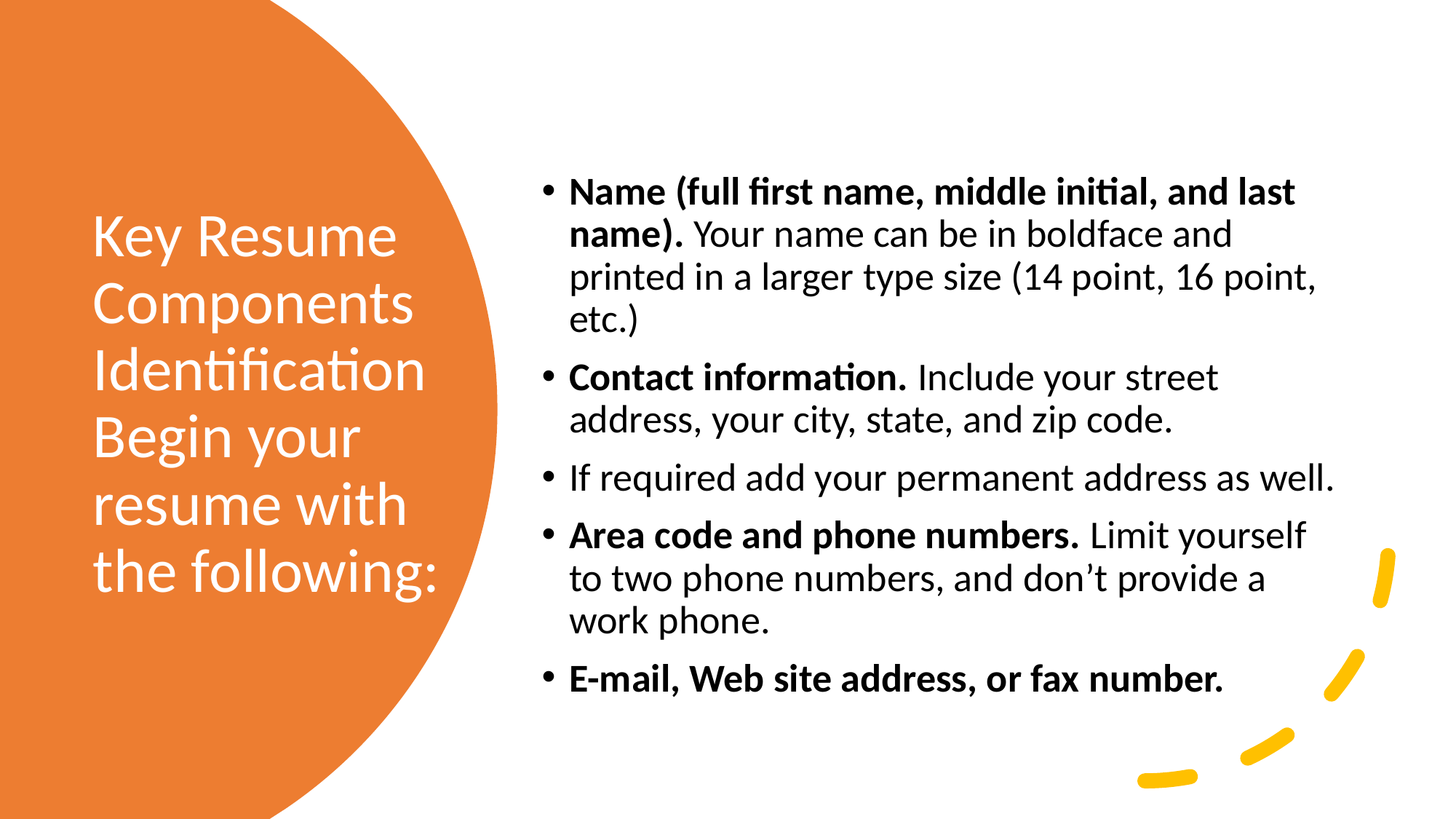

Name (full first name, middle initial, and last name). Your name can be in boldface and printed in a larger type size (14 point, 16 point, etc.)
Contact information. Include your street address, your city, state, and zip code.
If required add your permanent address as well.
Area code and phone numbers. Limit yourself to two phone numbers, and don’t provide a work phone.
E-mail, Web site address, or fax number.
# Key Resume Components Identification Begin your resume with the following: